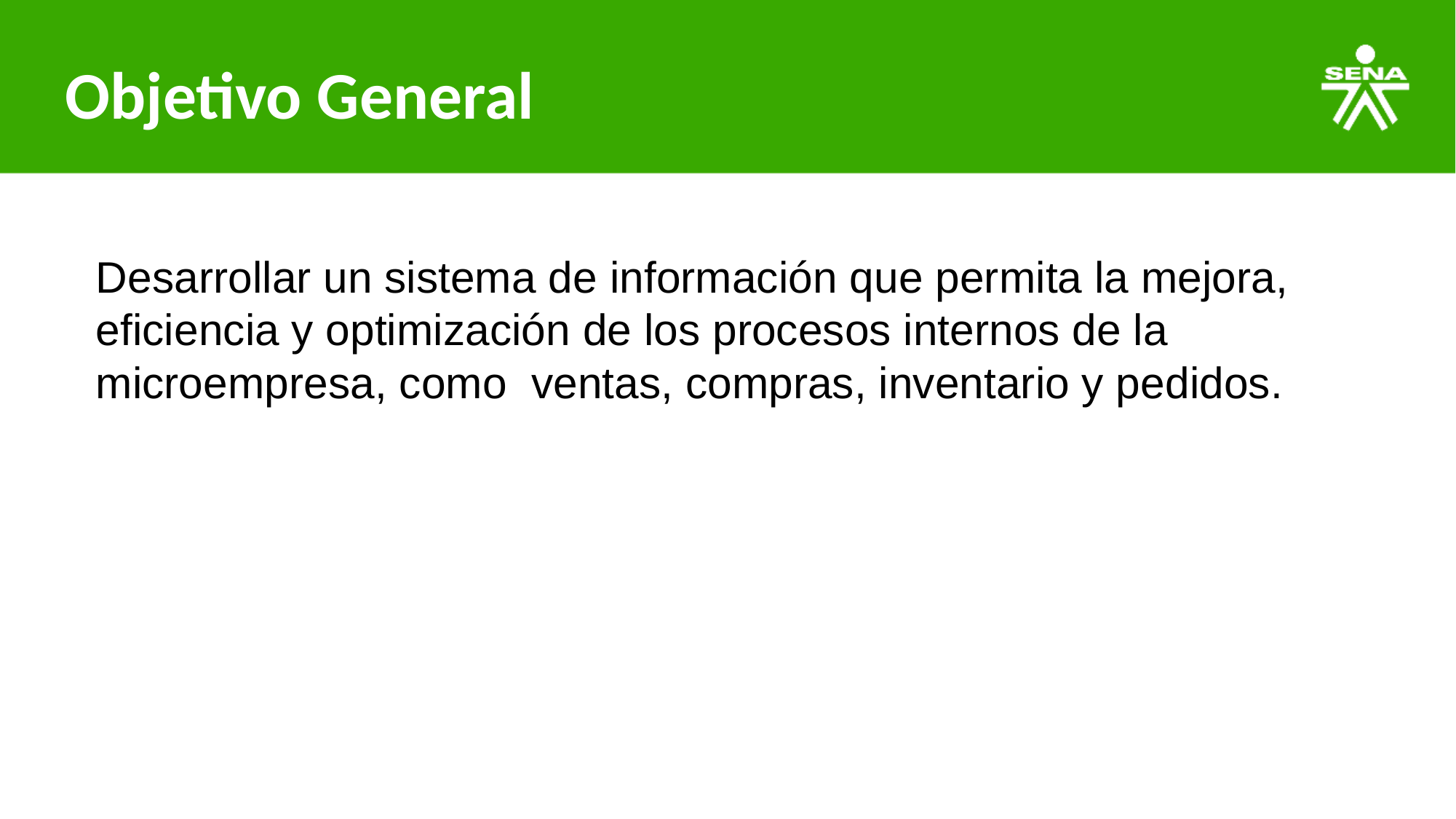

# Objetivo General
Desarrollar un sistema de información que permita la mejora, eficiencia y optimización de los procesos internos de la microempresa, como  ventas, compras, inventario y pedidos.